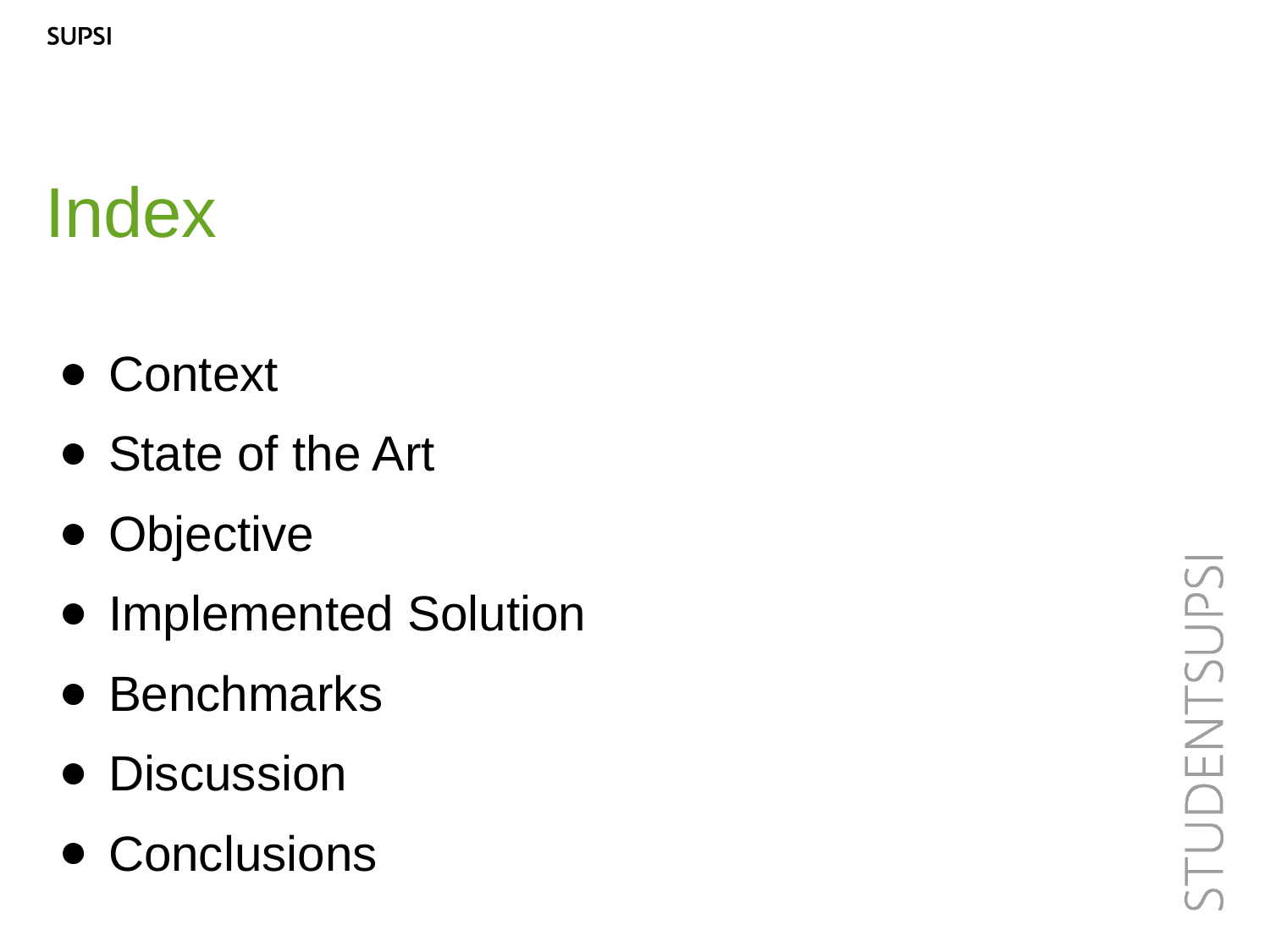

Index
Context
State of the Art
Objective
Implemented Solution
Benchmarks
Discussion
Conclusions